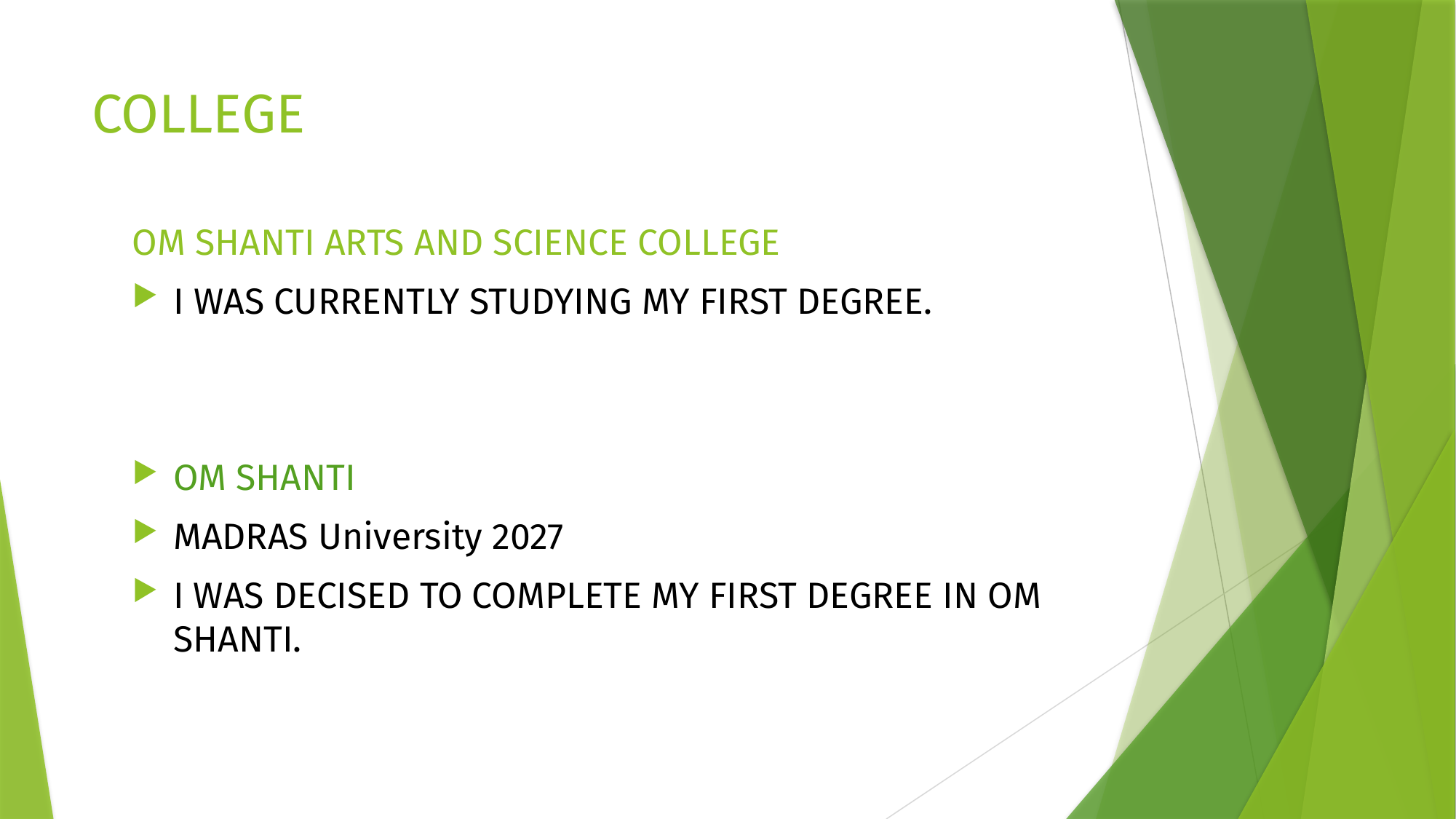

# COLLEGE
OM SHANTI ARTS AND SCIENCE COLLEGE
I WAS CURRENTLY STUDYING MY FIRST DEGREE.

OM SHANTI
MADRAS University 2027
I WAS DECISED TO COMPLETE MY FIRST DEGREE IN OM SHANTI.